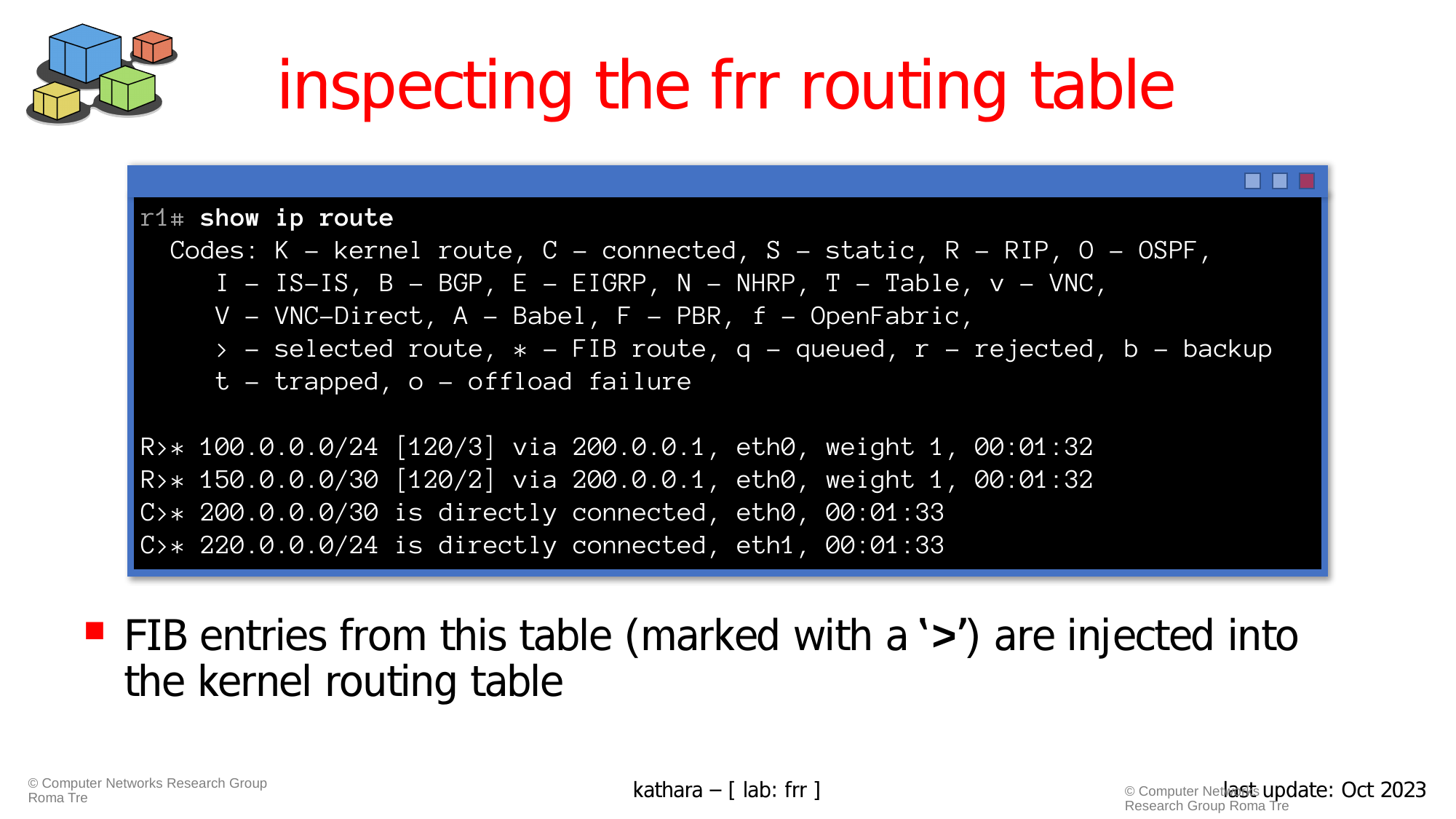

# inspecting the frr routing table

FIB entries from this table (marked with a ‘>’) are injected into the kernel routing table

r1# show ip route
  Codes: K - kernel route, C - connected, S - static, R - RIP, O - OSPF,
     I - IS-IS, B - BGP, E - EIGRP, N - NHRP, T - Table, v - VNC,
     V - VNC-Direct, A - Babel, F - PBR, f - OpenFabric,
     > - selected route, * - FIB route, q - queued, r - rejected, b - backup
     t - trapped, o - offload failure

R>* 100.0.0.0/24 [120/3] via 200.0.0.1, eth0, weight 1, 00:01:32
R>* 150.0.0.0/30 [120/2] via 200.0.0.1, eth0, weight 1, 00:01:32
C>* 200.0.0.0/30 is directly connected, eth0, 00:01:33
C>* 220.0.0.0/24 is directly connected, eth1, 00:01:33

kathara – [ lab: frr ]
last update: Oct 2023
© Computer Networks Research Group Roma Tre